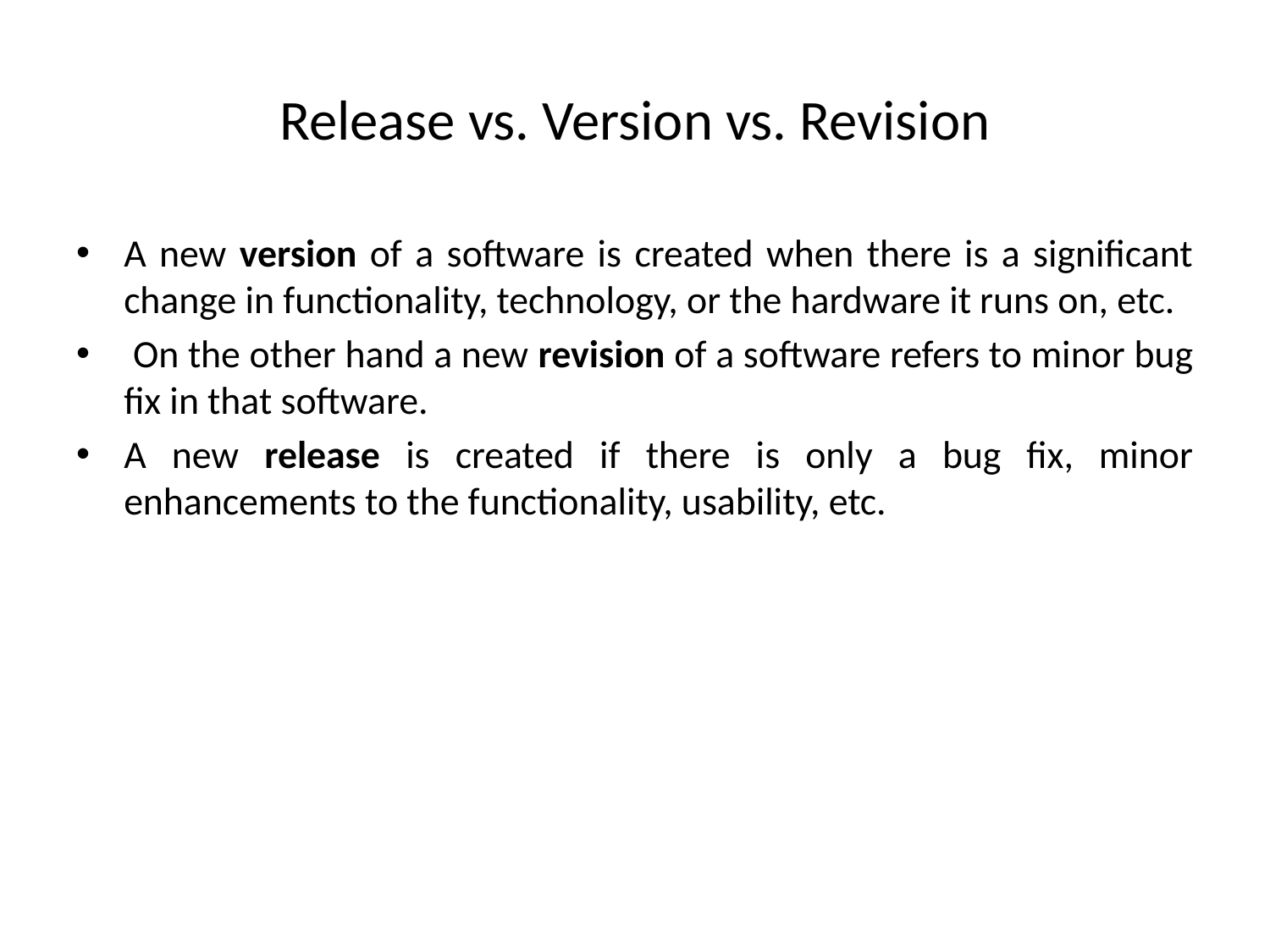

# Release vs. Version vs. Revision
A new version of a software is created when there is a significant change in functionality, technology, or the hardware it runs on, etc.
 On the other hand a new revision of a software refers to minor bug fix in that software.
A new release is created if there is only a bug fix, minor enhancements to the functionality, usability, etc.